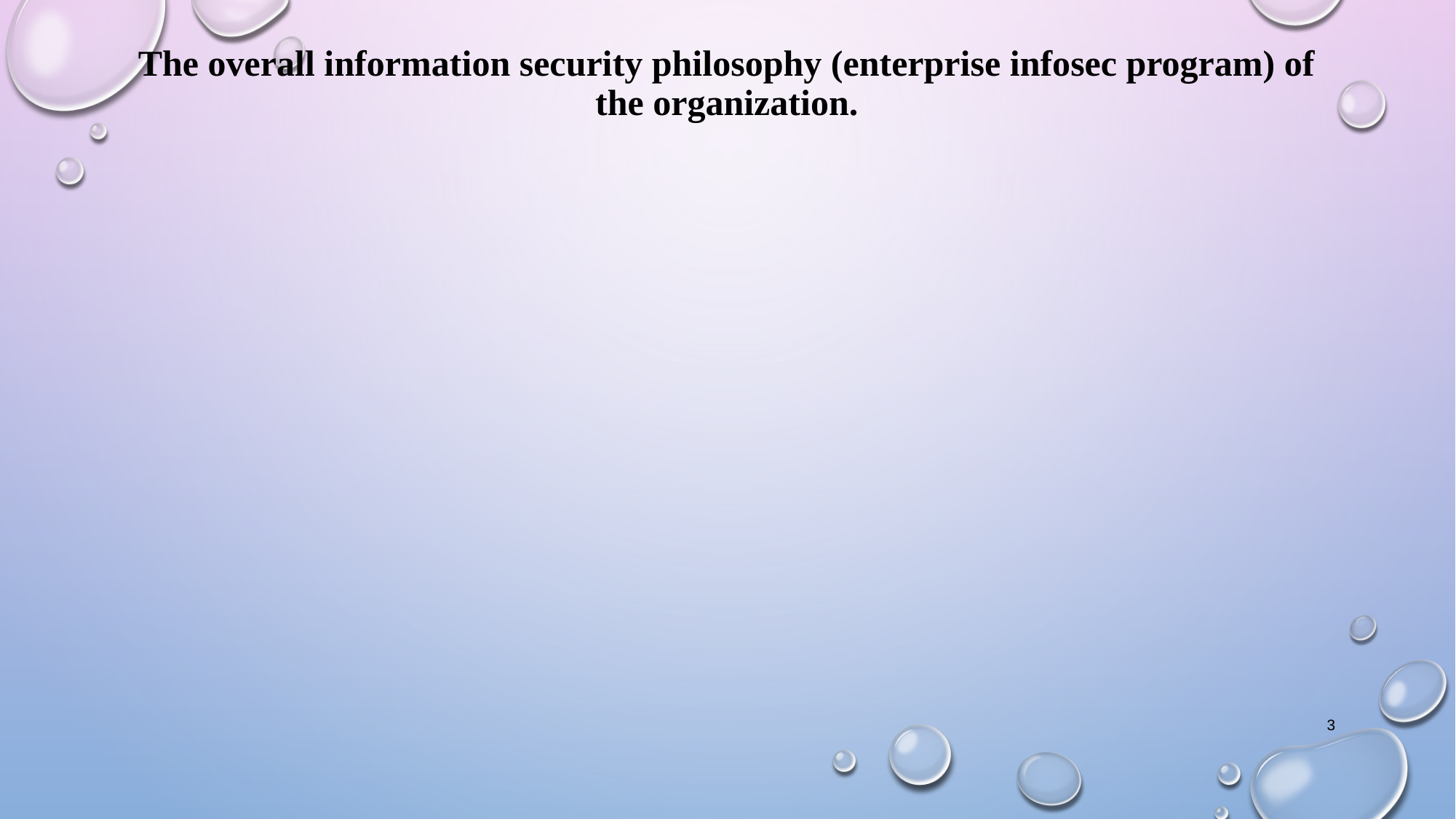

# The overall information security philosophy (enterprise infosec program) of the organization.

3